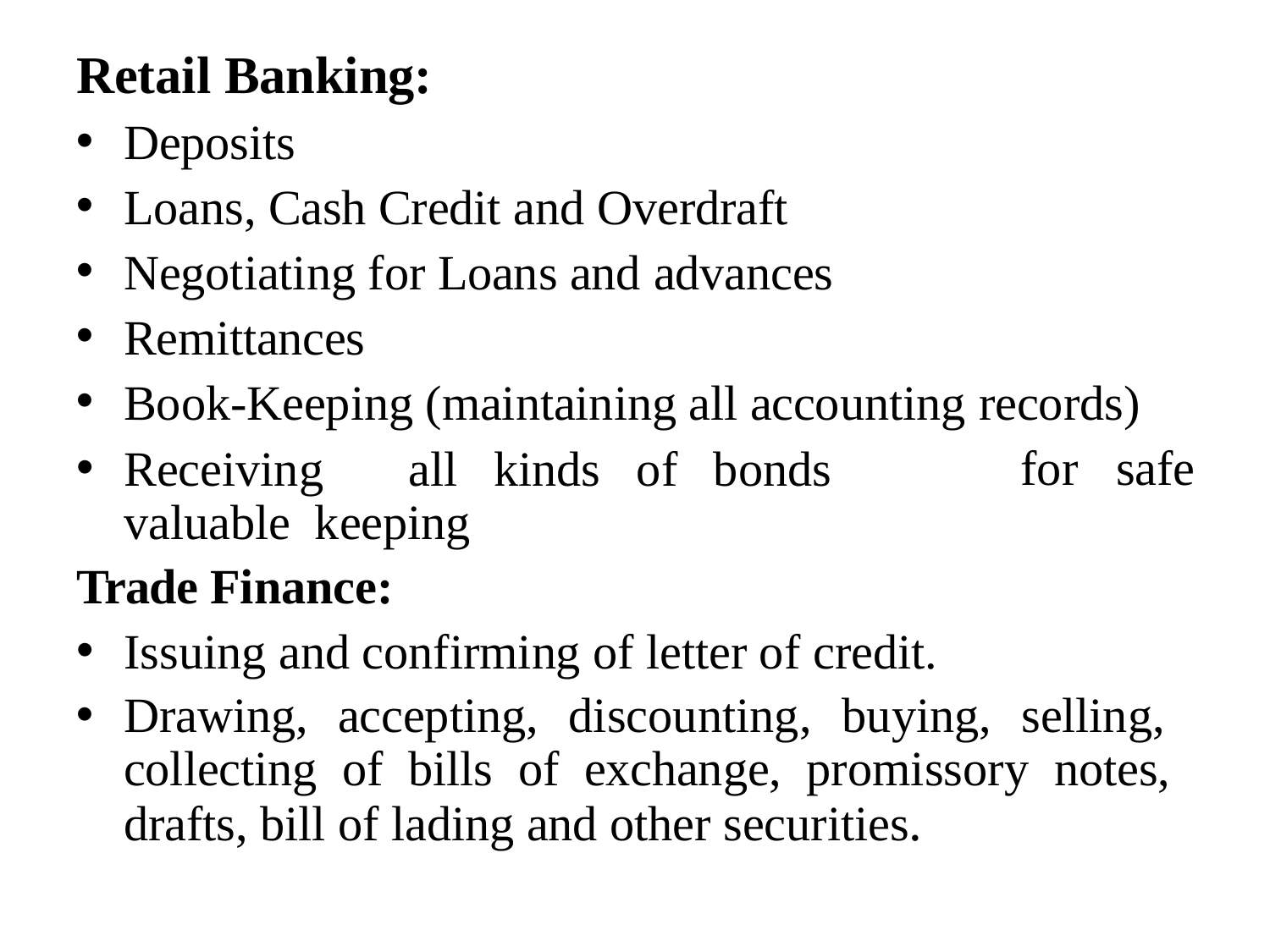

# Retail Banking:
Deposits
Loans, Cash Credit and Overdraft
Negotiating for Loans and advances
Remittances
Book-Keeping (maintaining all accounting records)
Receiving	all	kinds	of	bonds	valuable  keeping
Trade Finance:
Issuing and confirming of letter of credit.
for	safe
Drawing, accepting, discounting, buying, selling,  collecting of bills of exchange, promissory notes,  drafts, bill of lading and other securities.